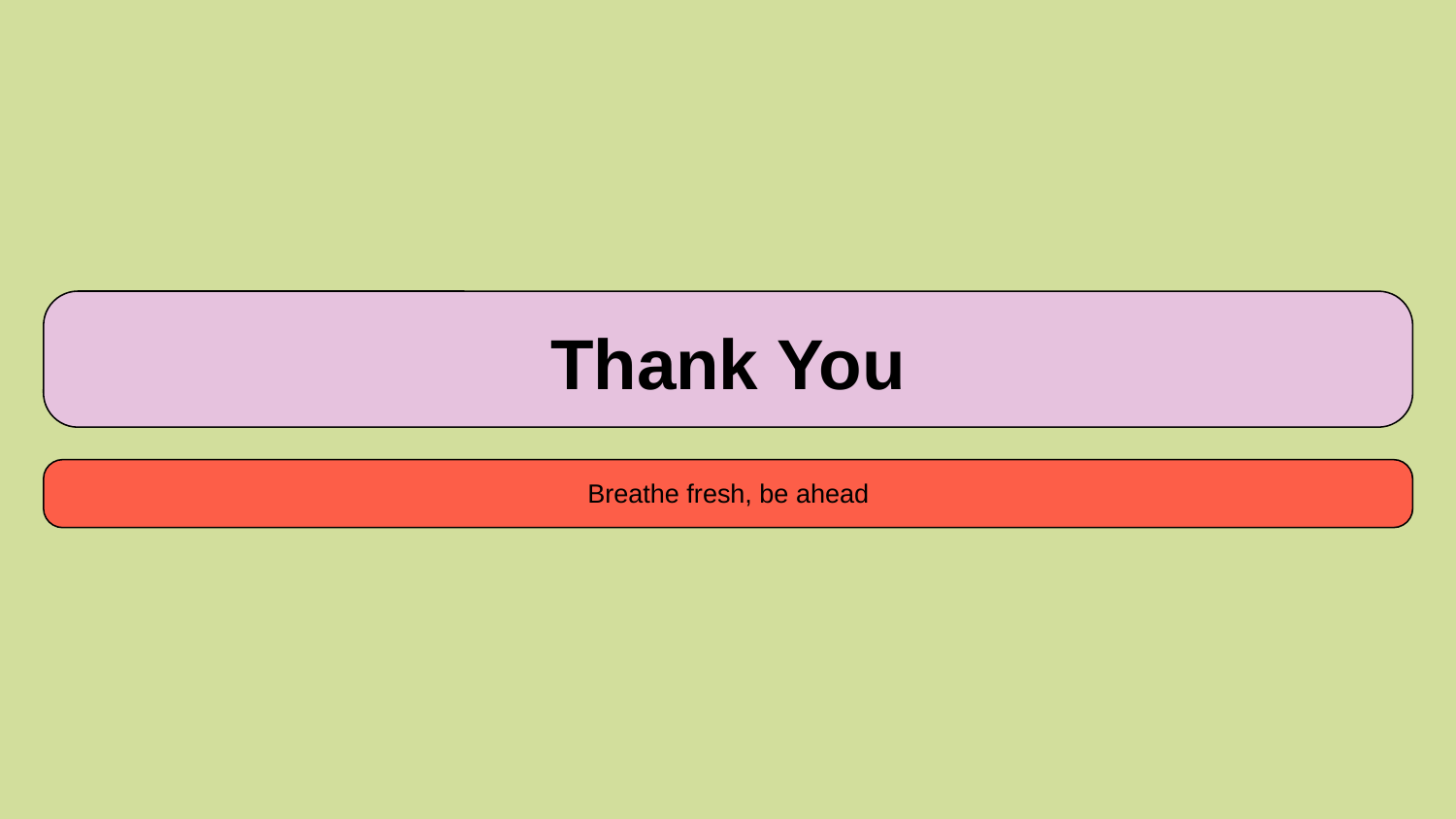

# Thank You
Breathe fresh, be ahead